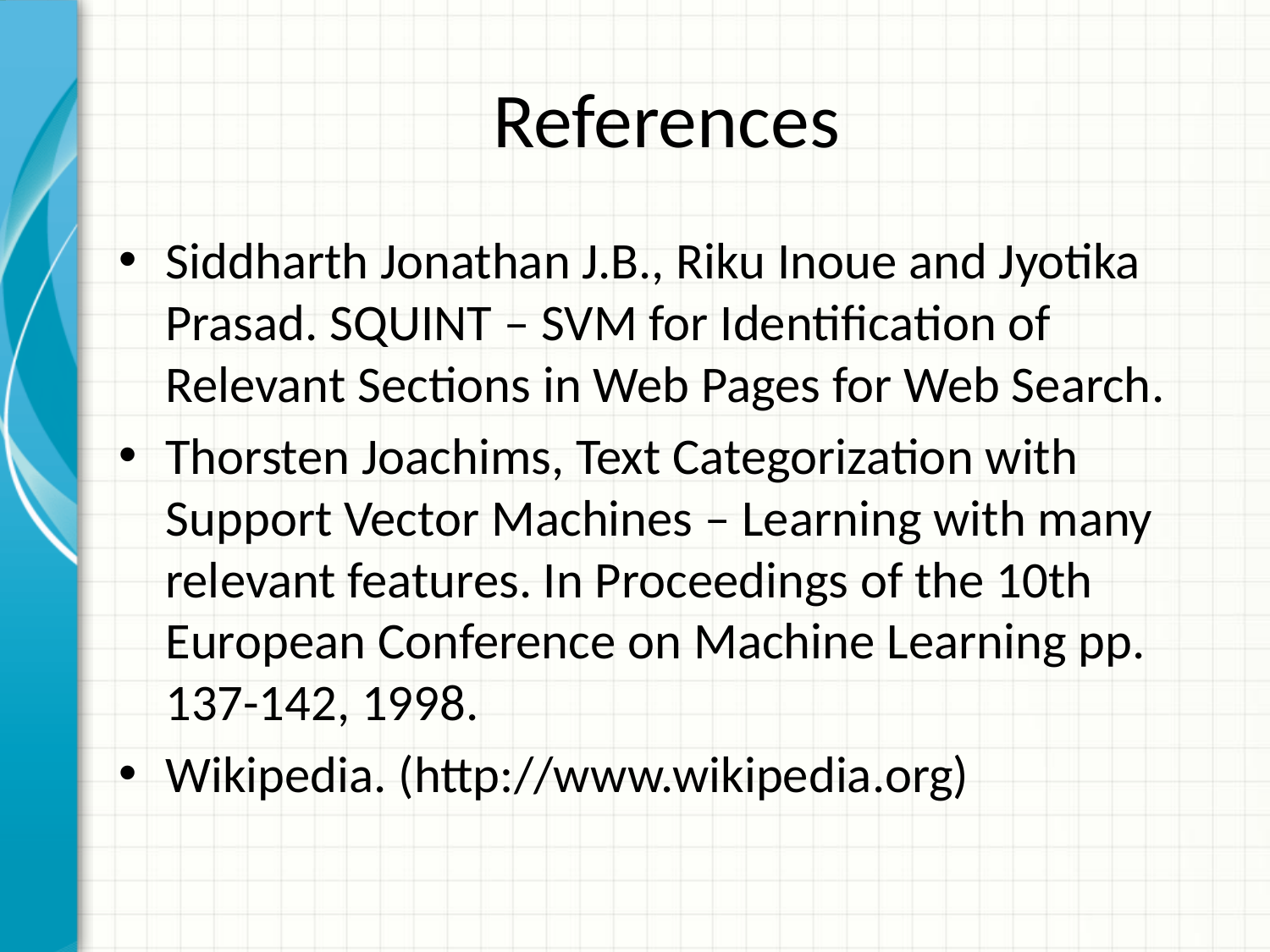

# References
Siddharth Jonathan J.B., Riku Inoue and Jyotika Prasad. SQUINT – SVM for Identification of Relevant Sections in Web Pages for Web Search.
Thorsten Joachims, Text Categorization with Support Vector Machines – Learning with many relevant features. In Proceedings of the 10th European Conference on Machine Learning pp. 137-142, 1998.
Wikipedia. (http://www.wikipedia.org)